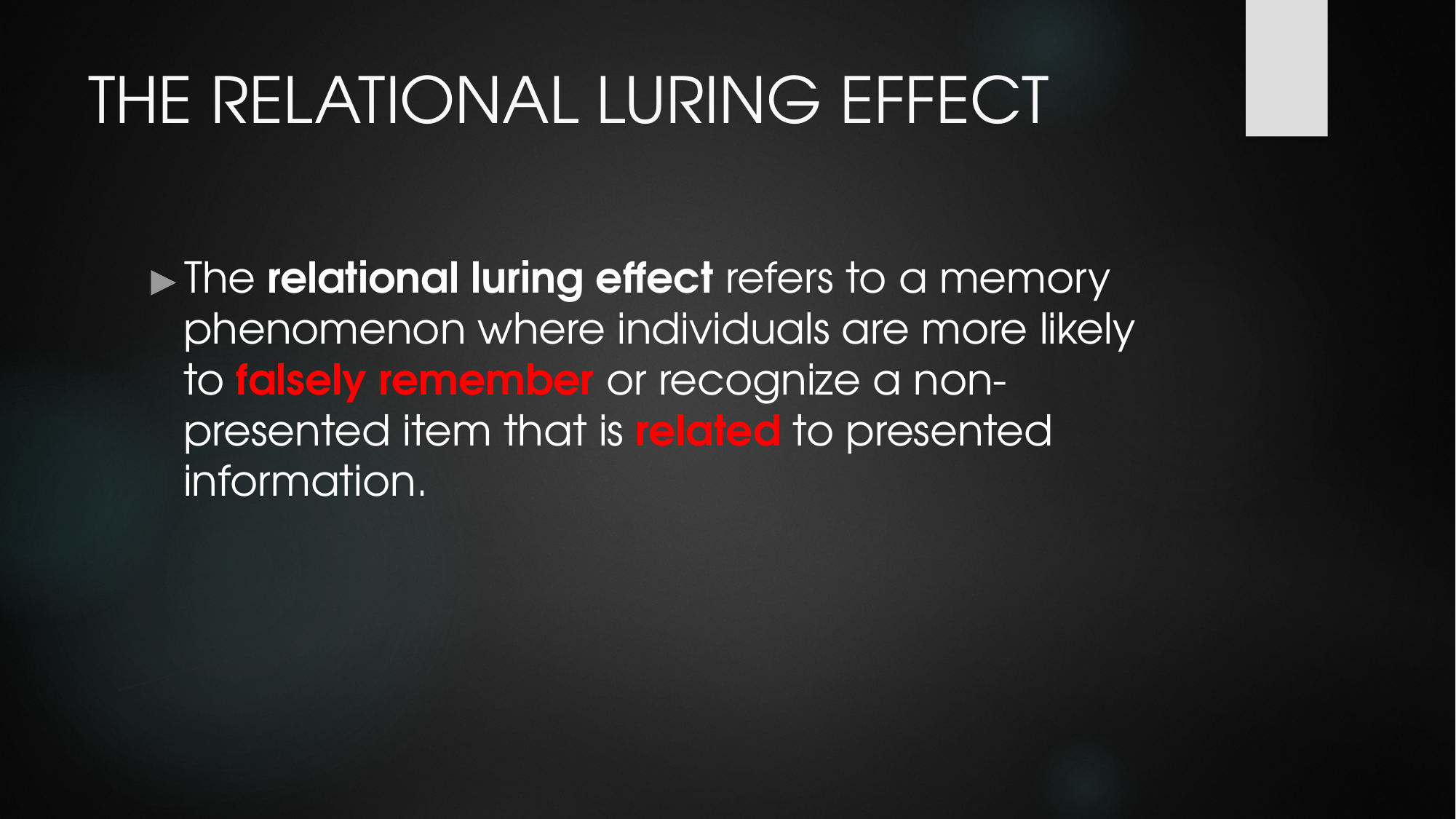

# THE RELATIONAL LURING EFFECT
The relational luring effect refers to a memory phenomenon where individuals are more likely to falsely remember or recognize a non-presented item that is related to presented information.